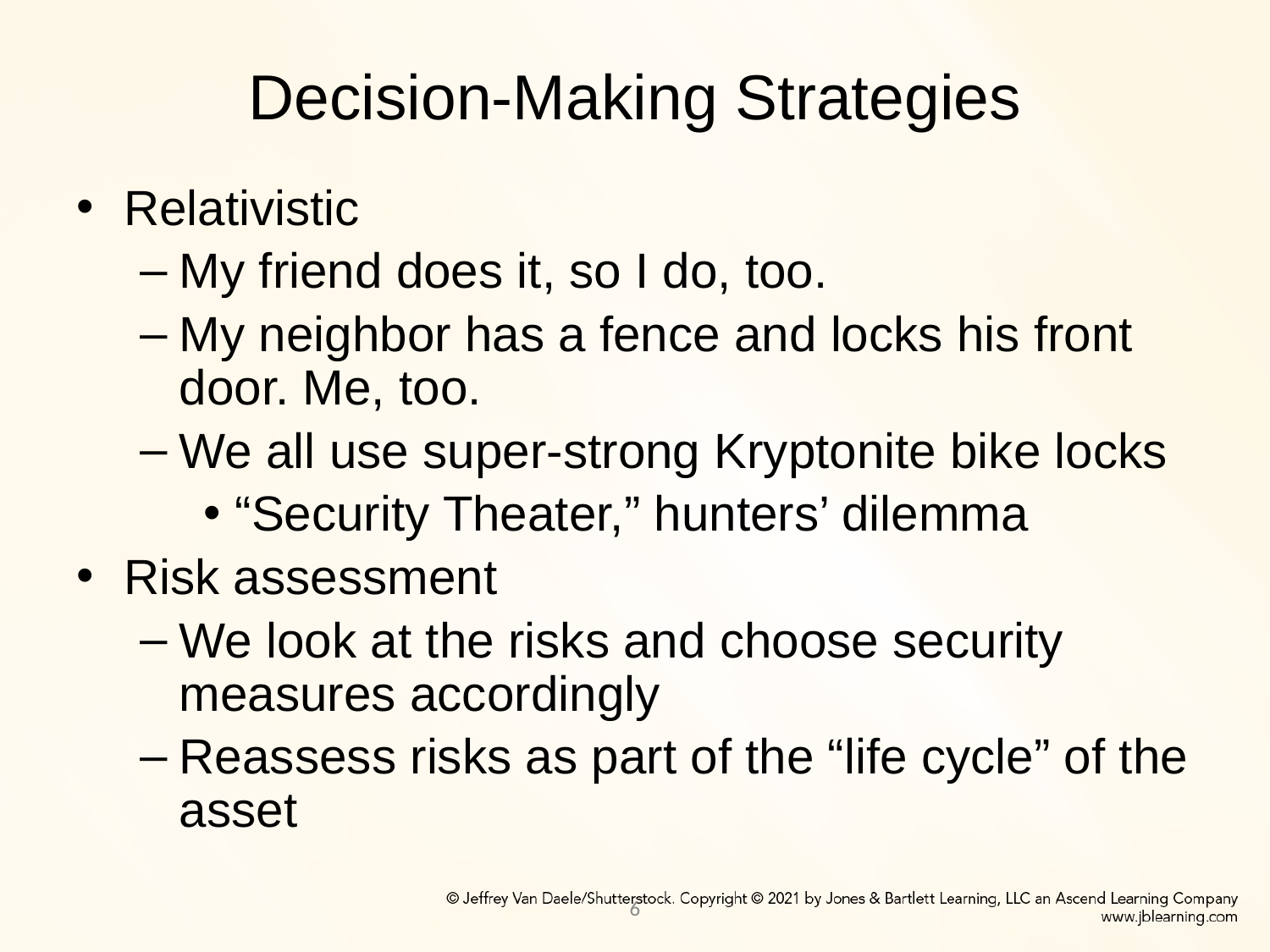

# Decision-Making Strategies
Relativistic
My friend does it, so I do, too.
My neighbor has a fence and locks his front door. Me, too.
We all use super-strong Kryptonite bike locks
“Security Theater,” hunters’ dilemma
Risk assessment
We look at the risks and choose security measures accordingly
Reassess risks as part of the “life cycle” of the asset
6